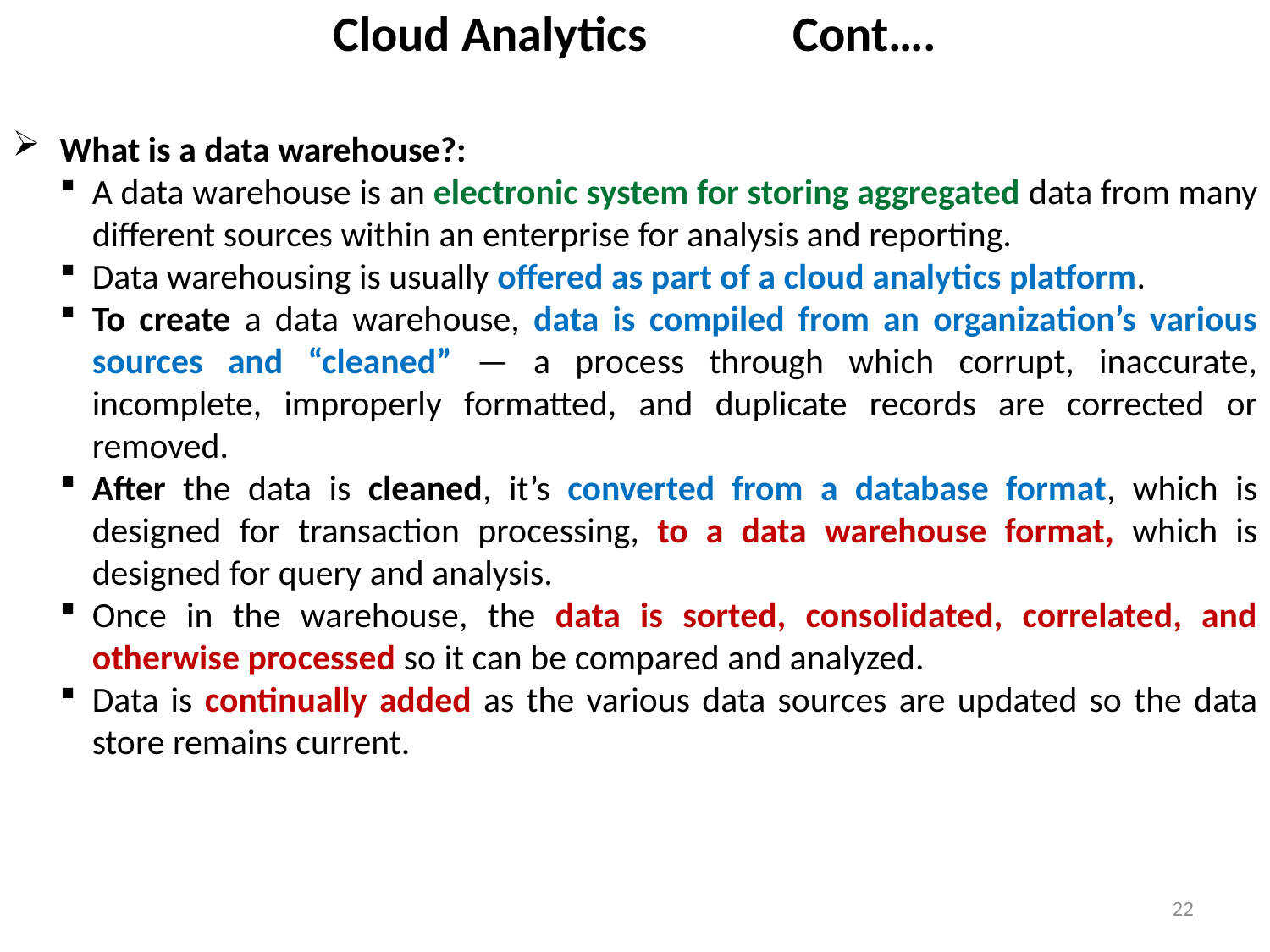

# Cloud Analytics             Cont….
What is a data warehouse?:
A data warehouse is an electronic system for storing aggregated data from many different sources within an enterprise for analysis and reporting.
Data warehousing is usually offered as part of a cloud analytics platform.
To create a data warehouse, data is compiled from an organization’s various sources and “cleaned” — a process through which corrupt, inaccurate, incomplete, improperly formatted, and duplicate records are corrected or removed.
After the data is cleaned, it’s converted from a database format, which is designed for transaction processing, to a data warehouse format, which is designed for query and analysis.
Once in the warehouse, the data is sorted, consolidated, correlated, and otherwise processed so it can be compared and analyzed.
Data is continually added as the various data sources are updated so the data store remains current.
22